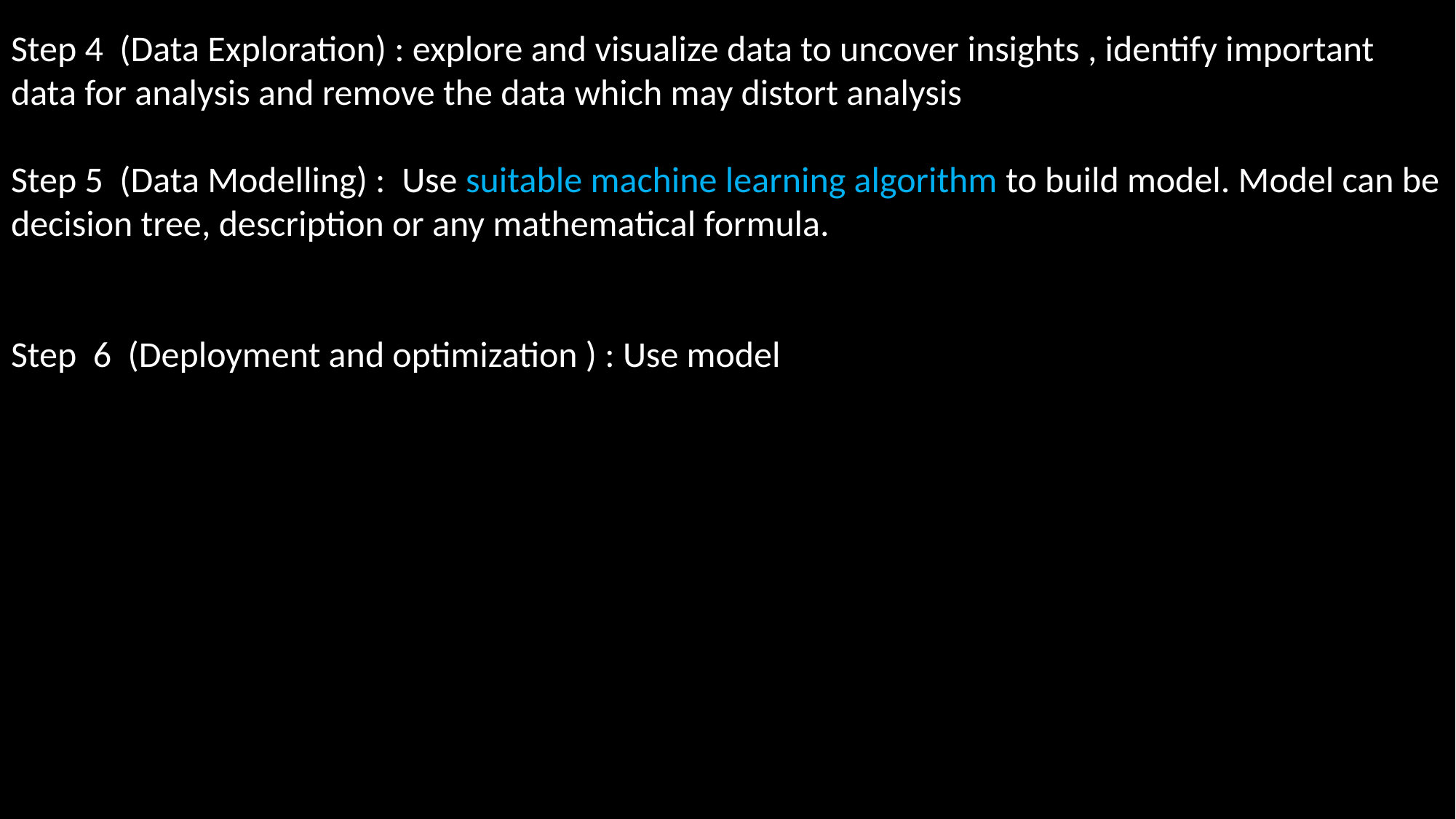

Step 4  (Data Exploration) : explore and visualize data to uncover insights , identify important data for analysis and remove the data which may distort analysis

Step 5  (Data Modelling) :  Use suitable machine learning algorithm to build model. Model can be decision tree, description or any mathematical formula.

Step  6  (Deployment and optimization ) : Use model

Up until 2005… humans had created 130 exabytes of data